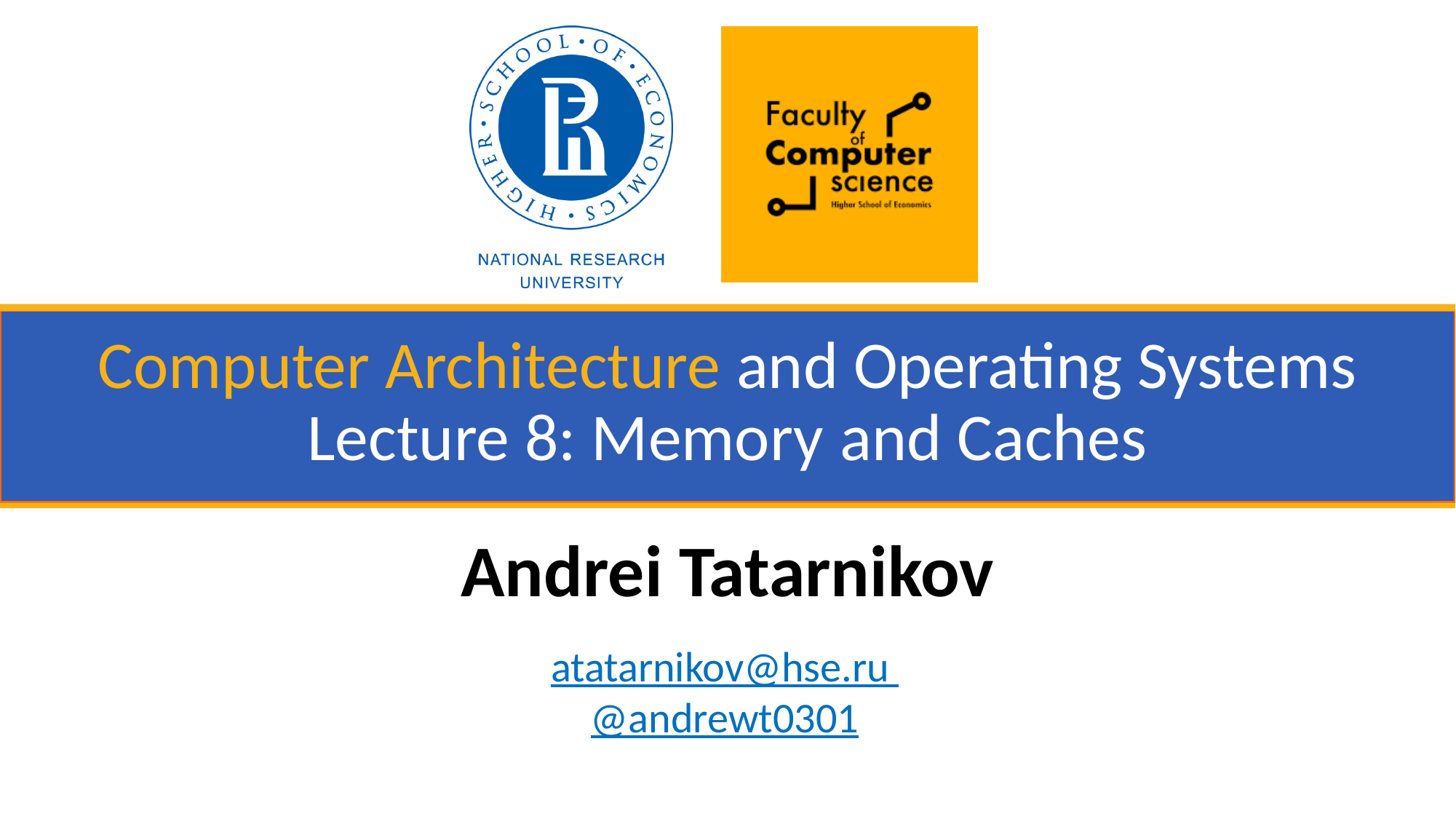

# Computer Architecture and Operating Systems Lecture 8: Memory and Caches
Andrei Tatarnikov
atatarnikov@hse.ru
@andrewt0301